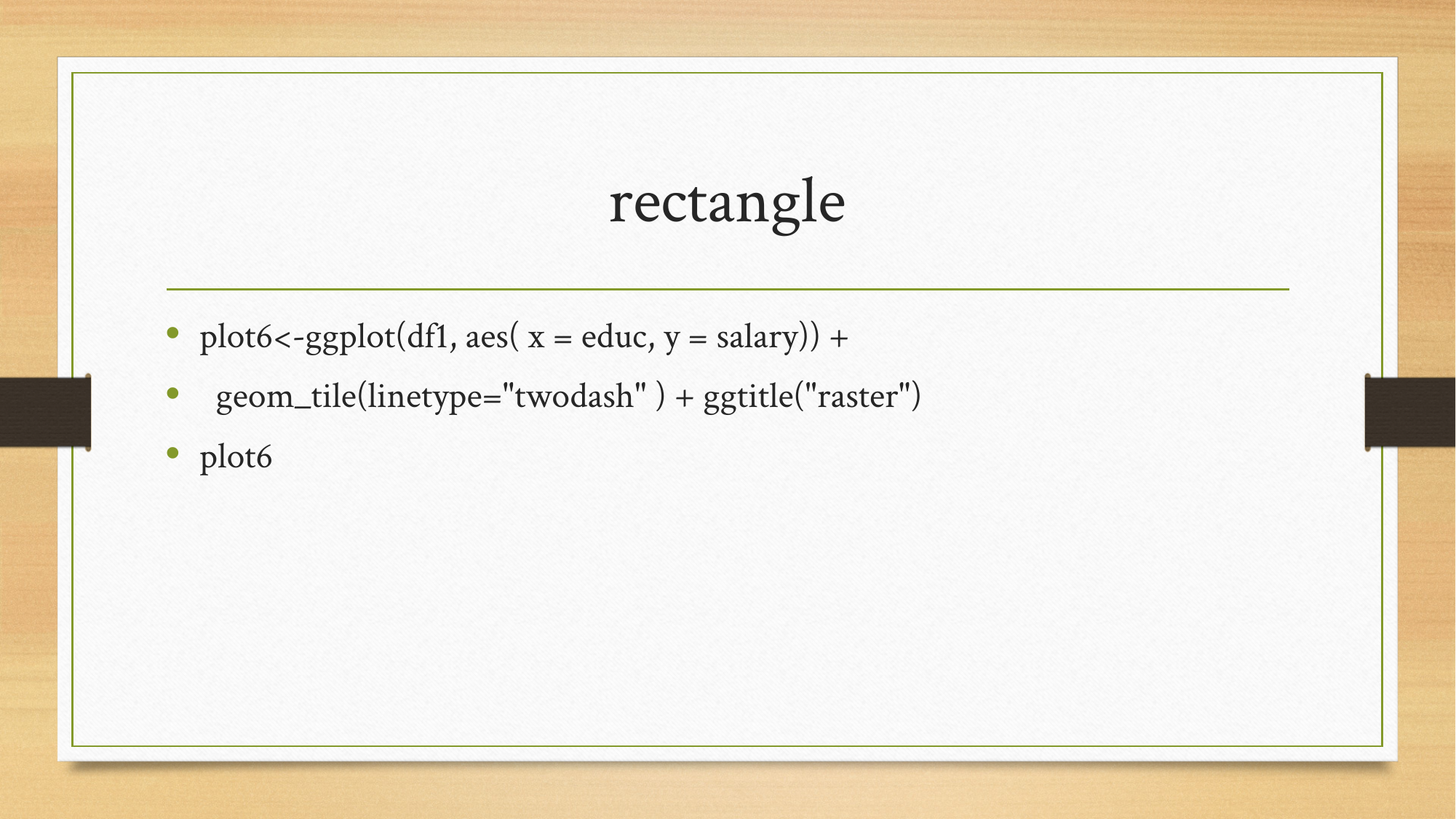

# rectangle
plot6<-ggplot(df1, aes( x = educ, y = salary)) +
  geom_tile(linetype="twodash" ) + ggtitle("raster")
plot6